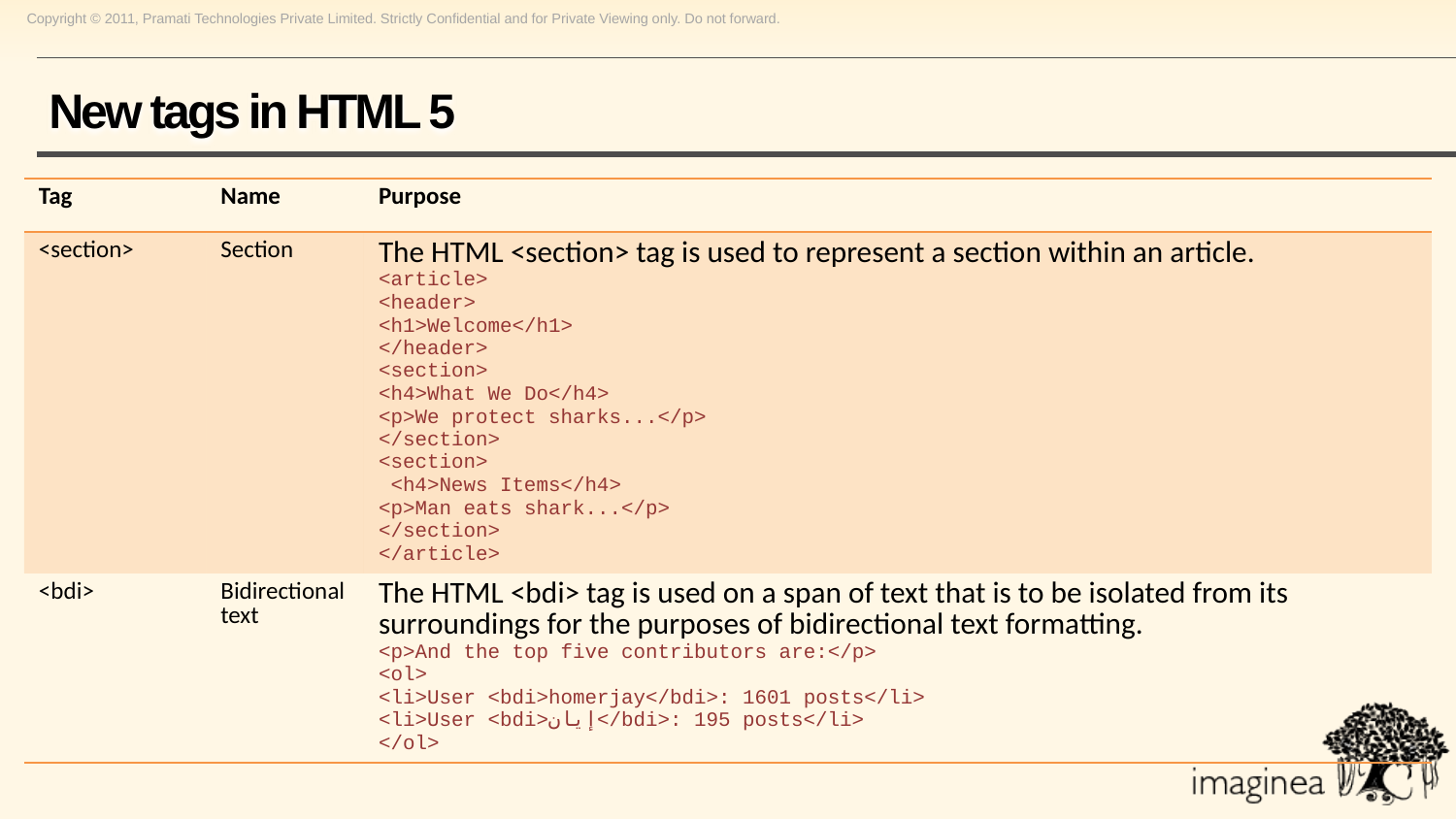

# New tags in HTML 5
| Tag | Name | Purpose |
| --- | --- | --- |
| <section> | Section | The HTML <section> tag is used to represent a section within an article. <article> <header> <h1>Welcome</h1> </header> <section> <h4>What We Do</h4> <p>We protect sharks...</p> </section> <section> <h4>News Items</h4> <p>Man eats shark...</p> </section> </article> |
| <bdi> | Bidirectional text | The HTML <bdi> tag is used on a span of text that is to be isolated from its surroundings for the purposes of bidirectional text formatting. <p>And the top five contributors are:</p> <ol> <li>User <bdi>homerjay</bdi>: 1601 posts</li> <li>User <bdi>إيان</bdi>: 195 posts</li> </ol> |